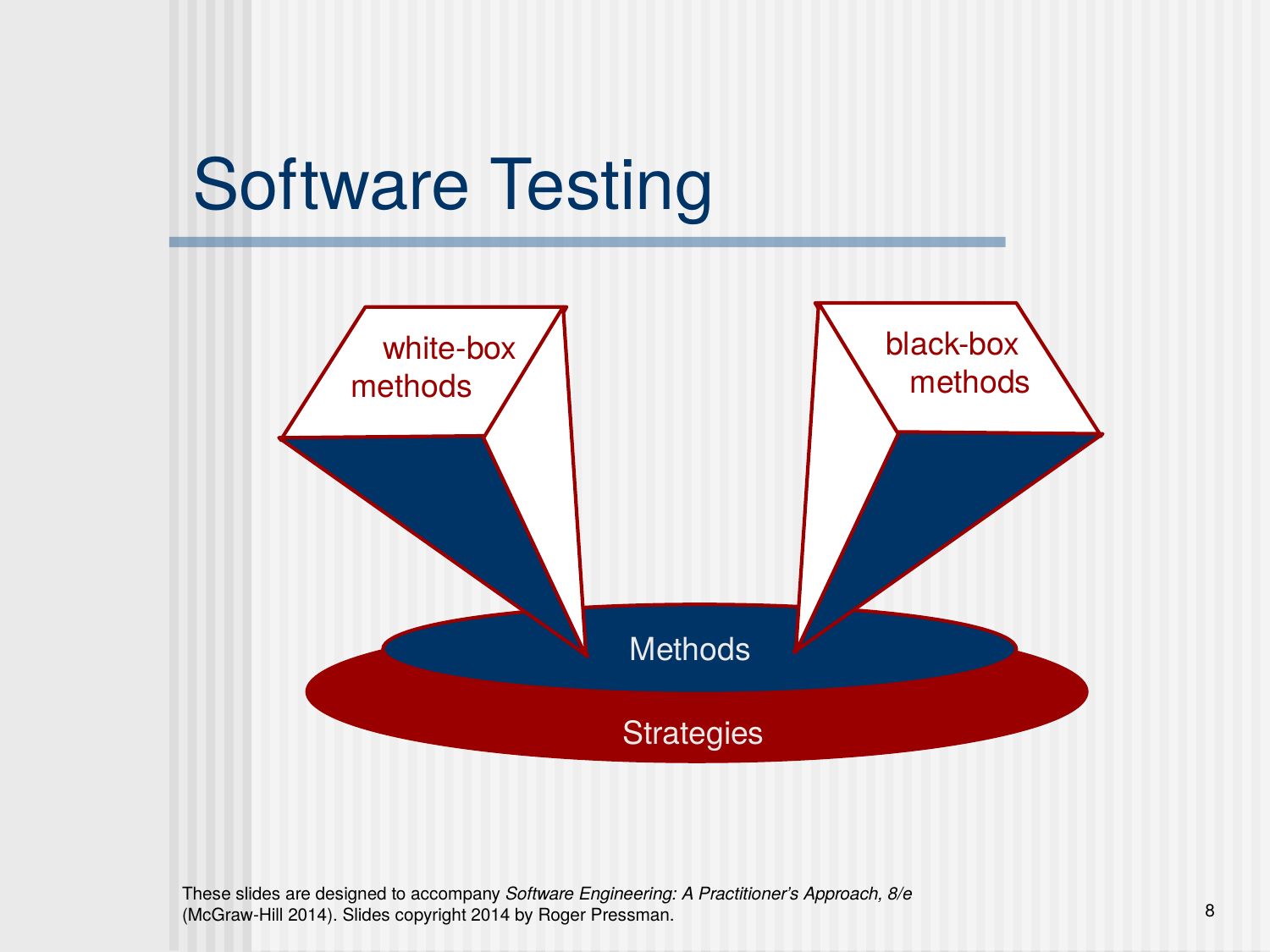

# Software Testing

black-box
    methods
white-box
methods

Methods
Strategies
These slides are designed to accompany Software Engineering: A Practitioner’s Approach, 8/e (McGraw-Hill 2014). Slides copyright 2014 by Roger Pressman.
8